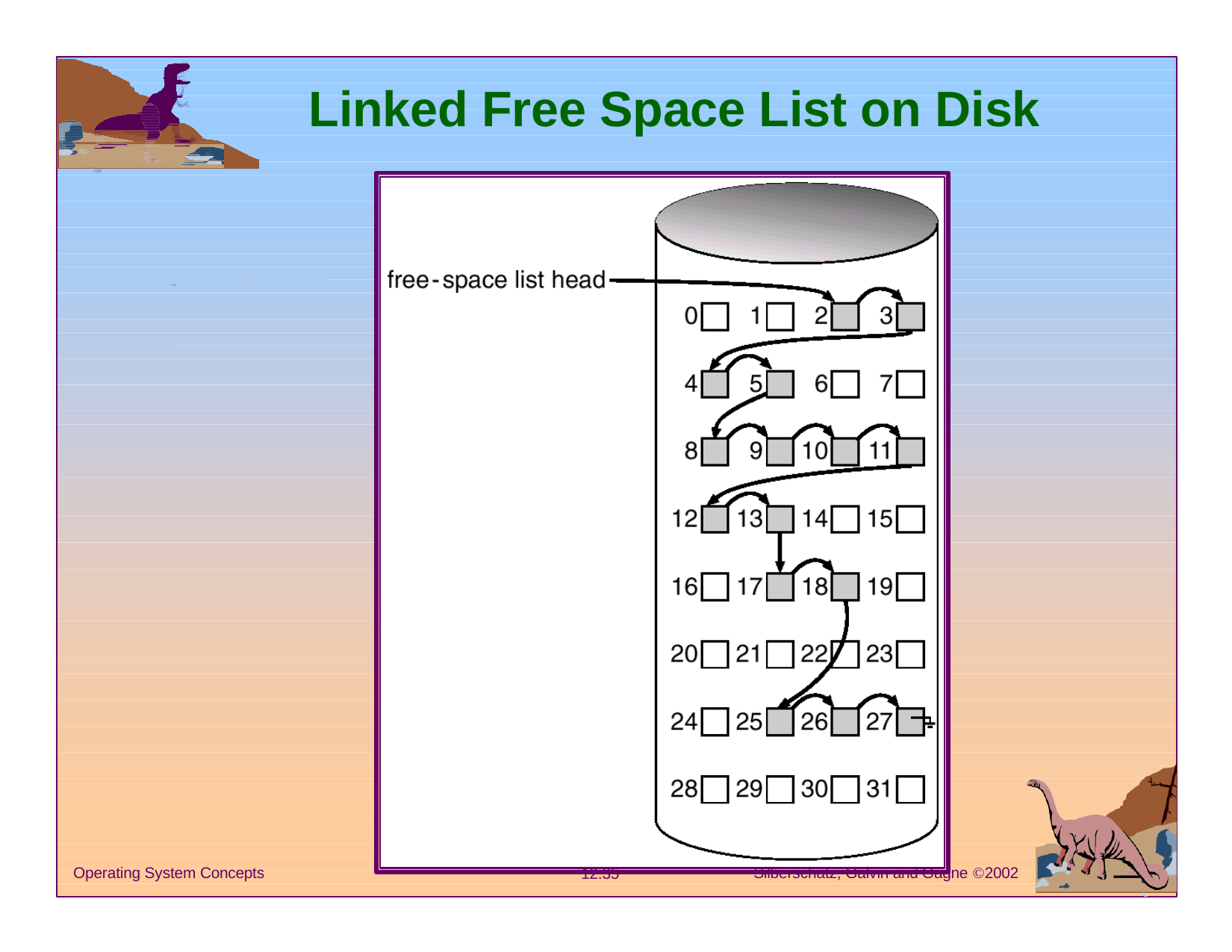

# Linked Free Space List on Disk

Silberschatz, Galvin and Gagne ©2002
Operating System Concepts
12.35